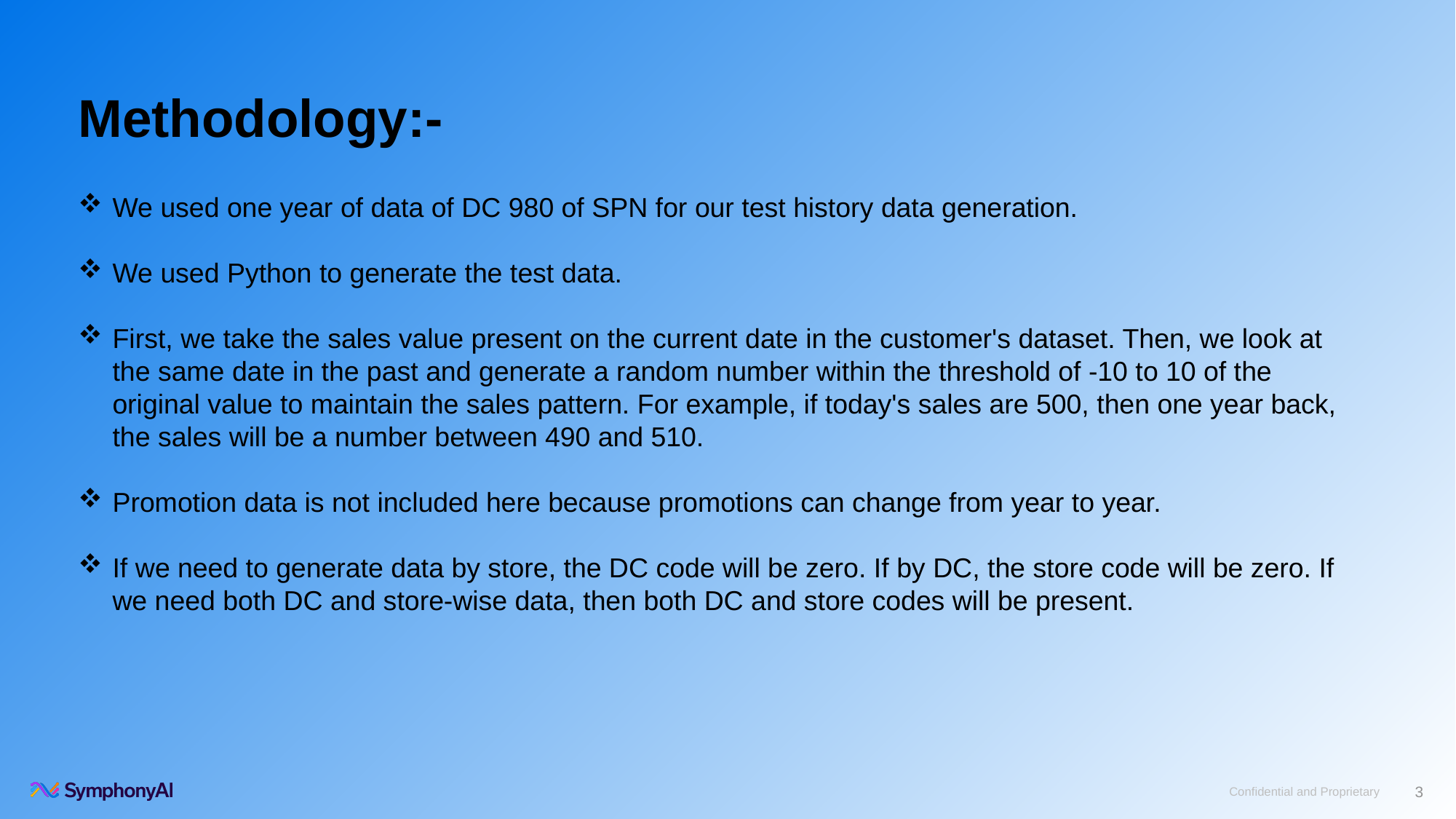

Methodology:-
We used one year of data of DC 980 of SPN for our test history data generation.

We used Python to generate the test data.

First, we take the sales value present on the current date in the customer's dataset. Then, we look at the same date in the past and generate a random number within the threshold of -10 to 10 of the original value to maintain the sales pattern. For example, if today's sales are 500, then one year back, the sales will be a number between 490 and 510.

Promotion data is not included here because promotions can change from year to year.

If we need to generate data by store, the DC code will be zero. If by DC, the store code will be zero. If we need both DC and store-wise data, then both DC and store codes will be present.

3